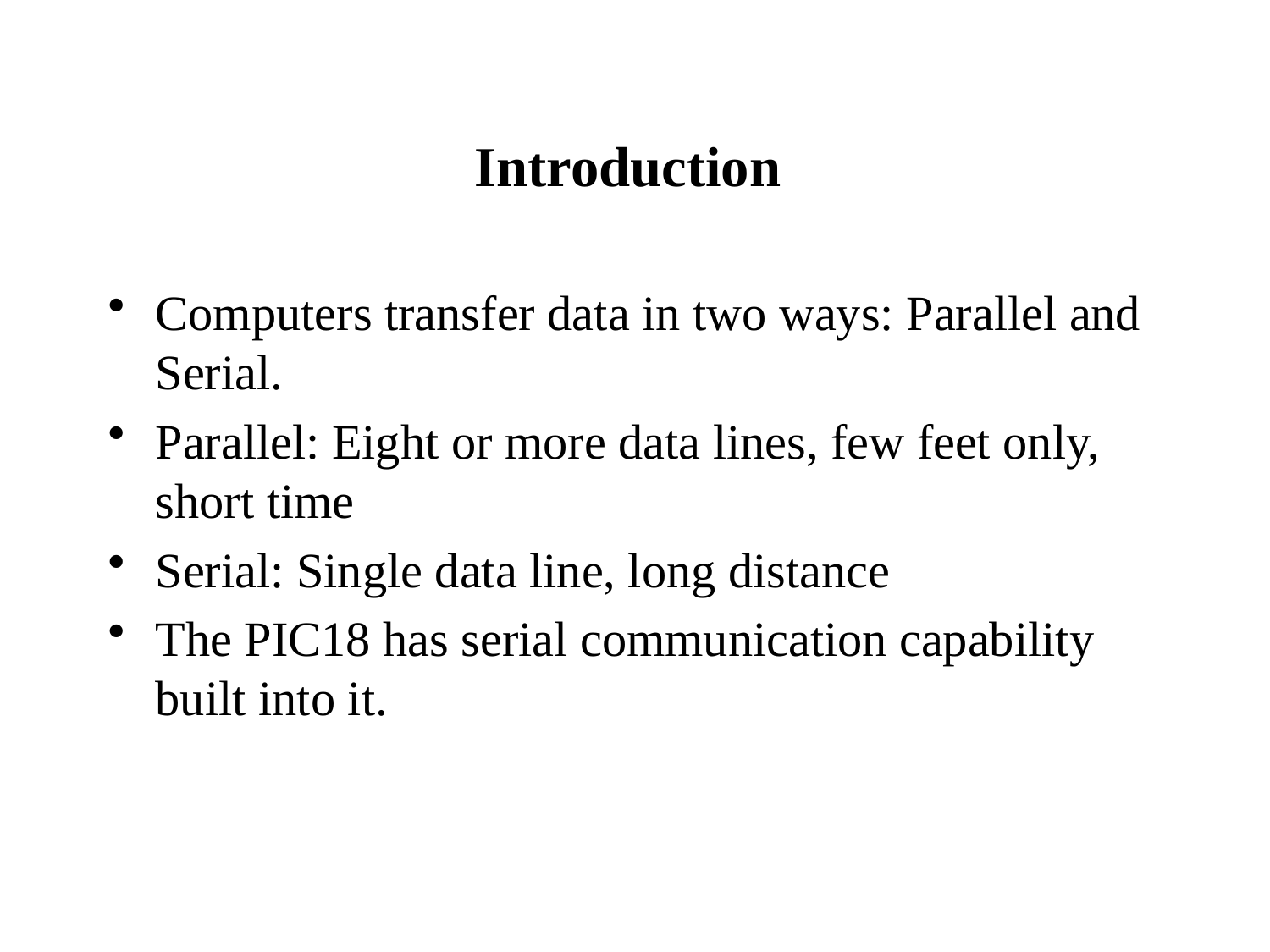

# Introduction
Computers transfer data in two ways: Parallel and Serial.
Parallel: Eight or more data lines, few feet only, short time
Serial: Single data line, long distance
The PIC18 has serial communication capability built into it.